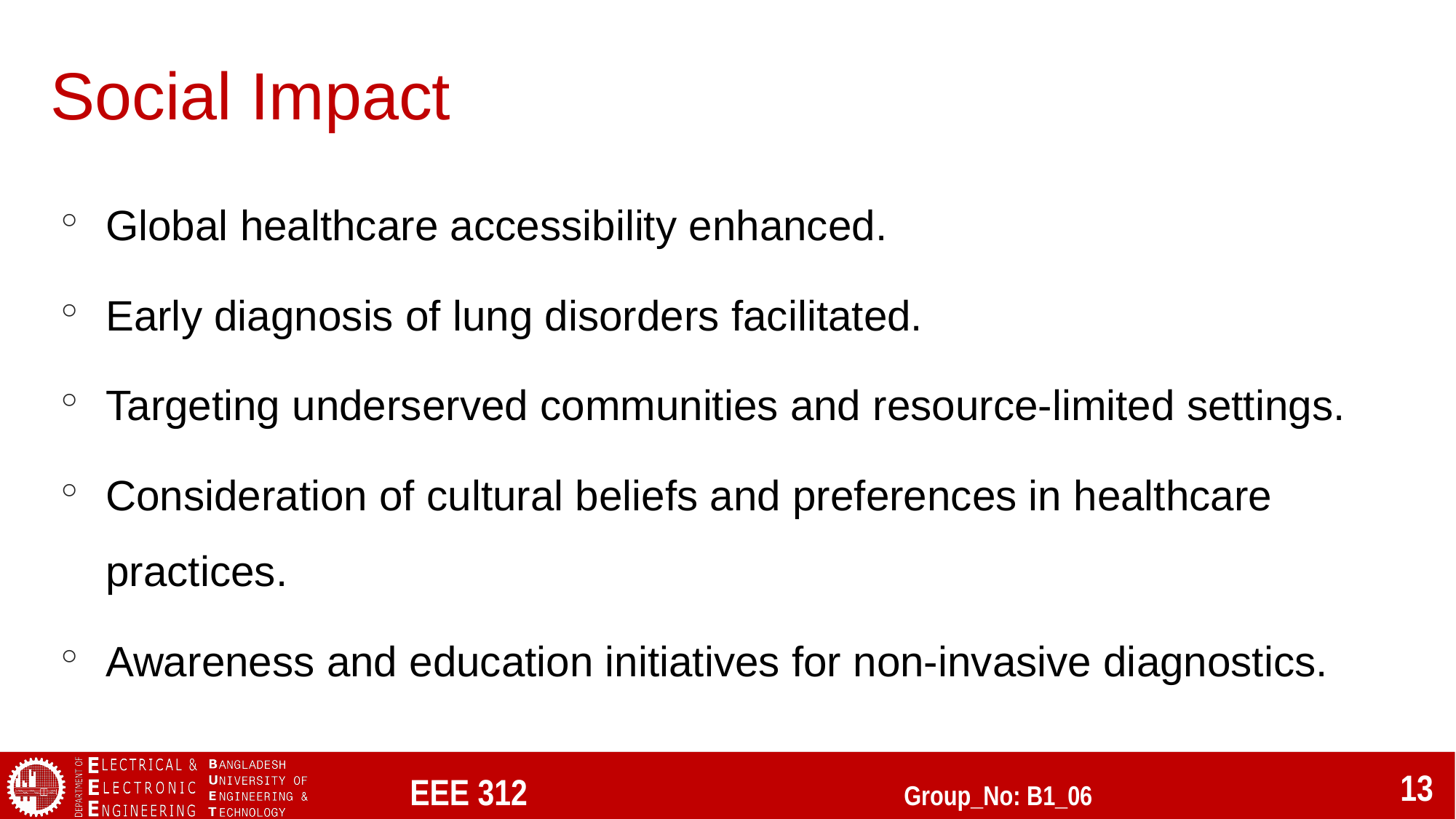

# Social Impact
Global healthcare accessibility enhanced.
Early diagnosis of lung disorders facilitated.
Targeting underserved communities and resource-limited settings.
Consideration of cultural beliefs and preferences in healthcare practices.
Awareness and education initiatives for non-invasive diagnostics.

13
       EEE 312                                             Group_No: B1_06